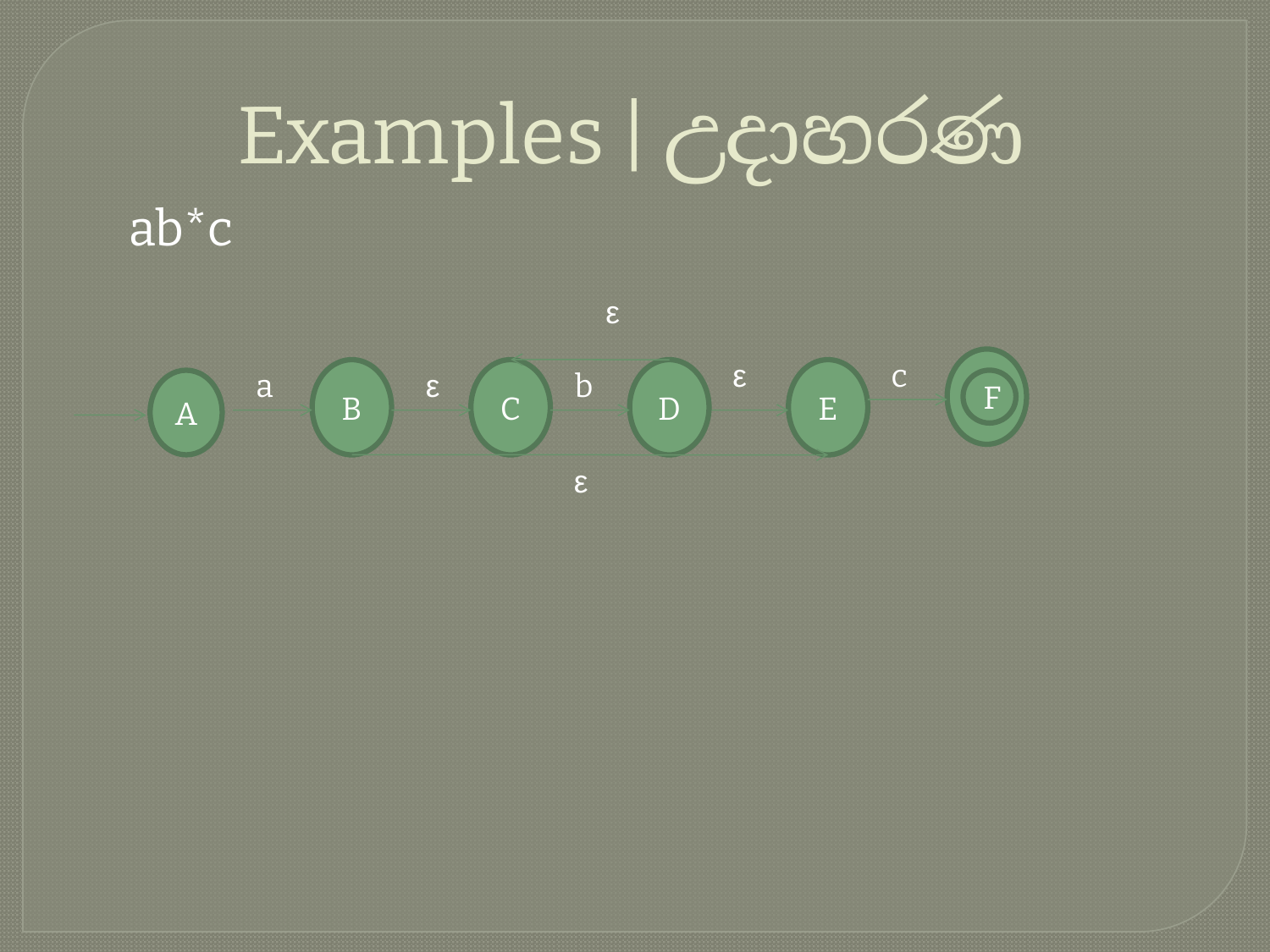

# Examples | උදාහරණ
ab*c
ε
ε
C
D
E
ε
ε
b

F
c
B
a
A